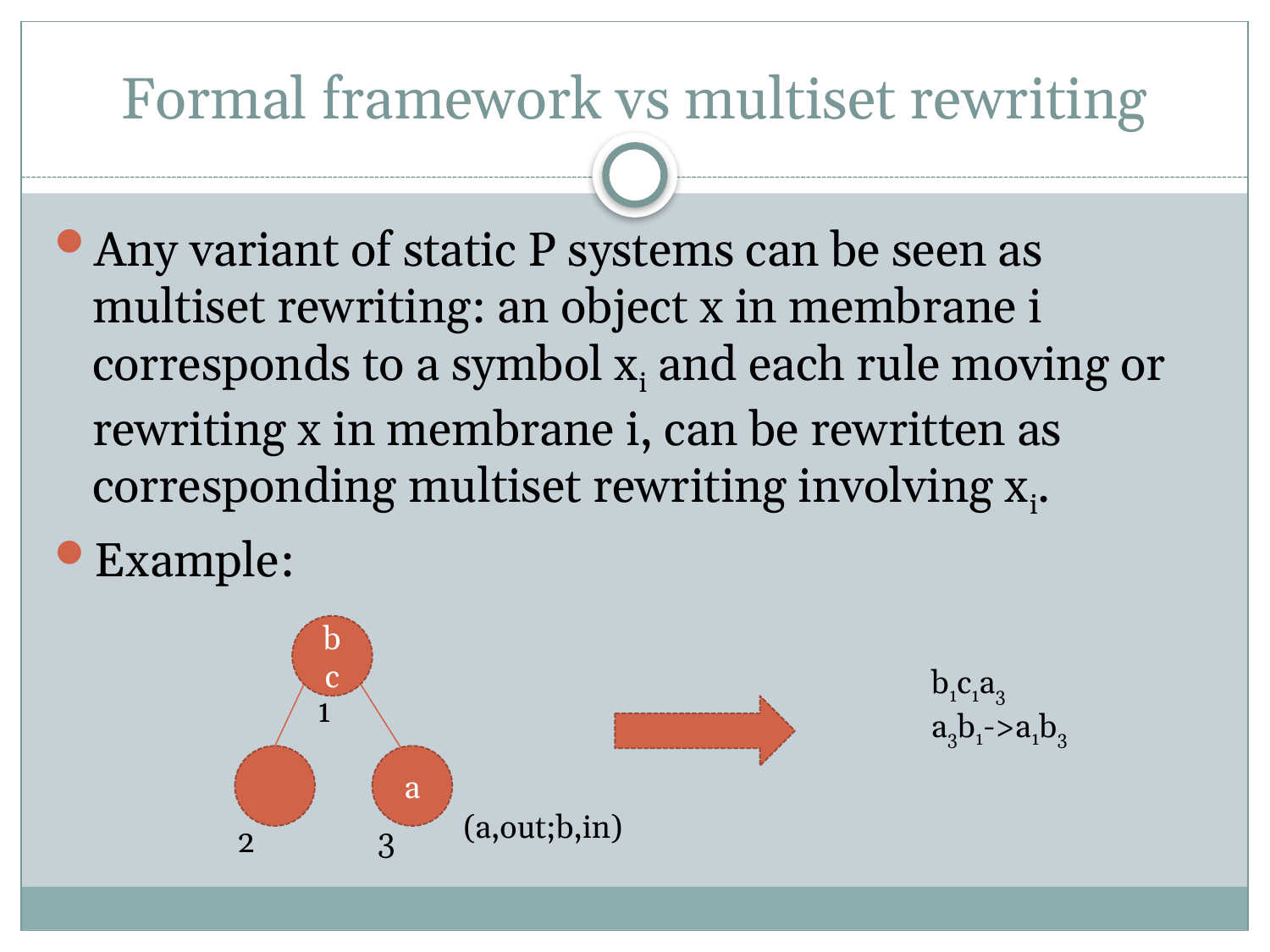

# Formal framework vs multiset rewriting
Any variant of static P systems can be seen as multiset rewriting: an object x in membrane i corresponds to a symbol xi and each rule moving or rewriting x in membrane i, can be rewritten as corresponding multiset rewriting involving xi.
Example:
bc
1

a
2
3
b1c1a3
a3b1->a1b3

(a,out;b,in)